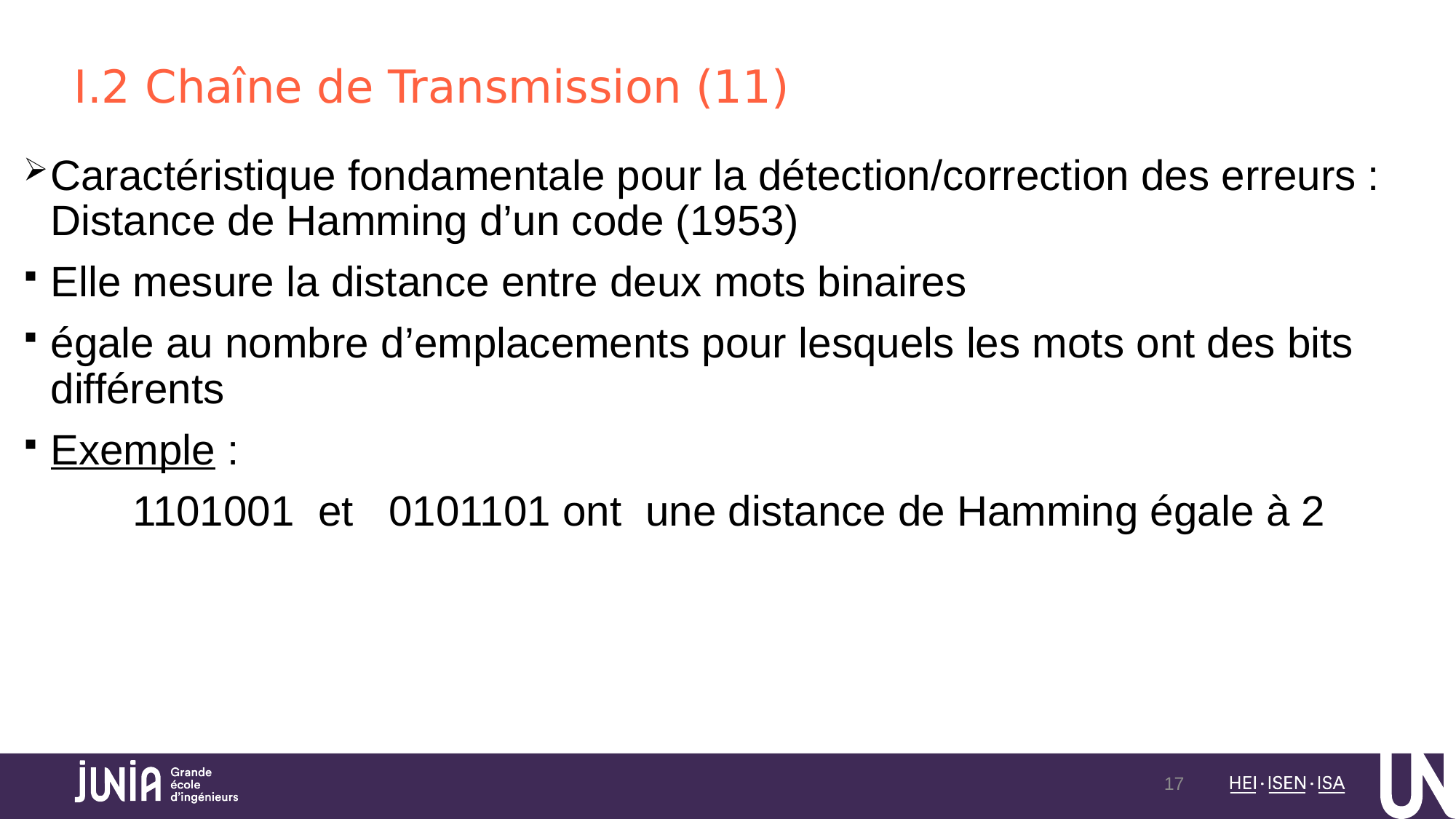

# I.2 Chaîne de Transmission (11)
Caractéristique fondamentale pour la détection/correction des erreurs : Distance de Hamming d’un code (1953)
Elle mesure la distance entre deux mots binaires
égale au nombre d’emplacements pour lesquels les mots ont des bits différents
Exemple :
	1101001  et   0101101 ont  une distance de Hamming égale à 2
17